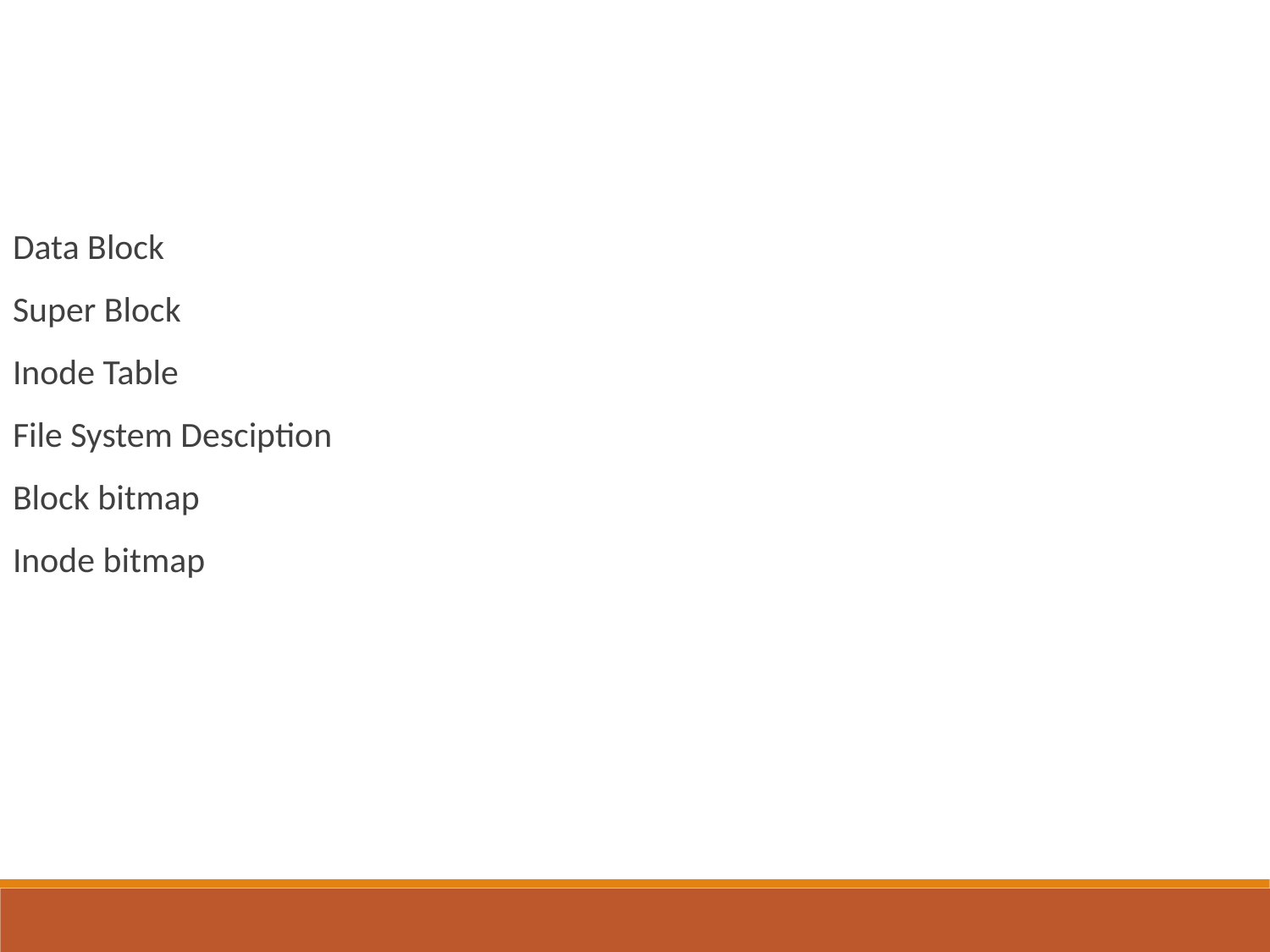

Data Block
Super Block
Inode Table
File System Desciption
Block bitmap
Inode bitmap